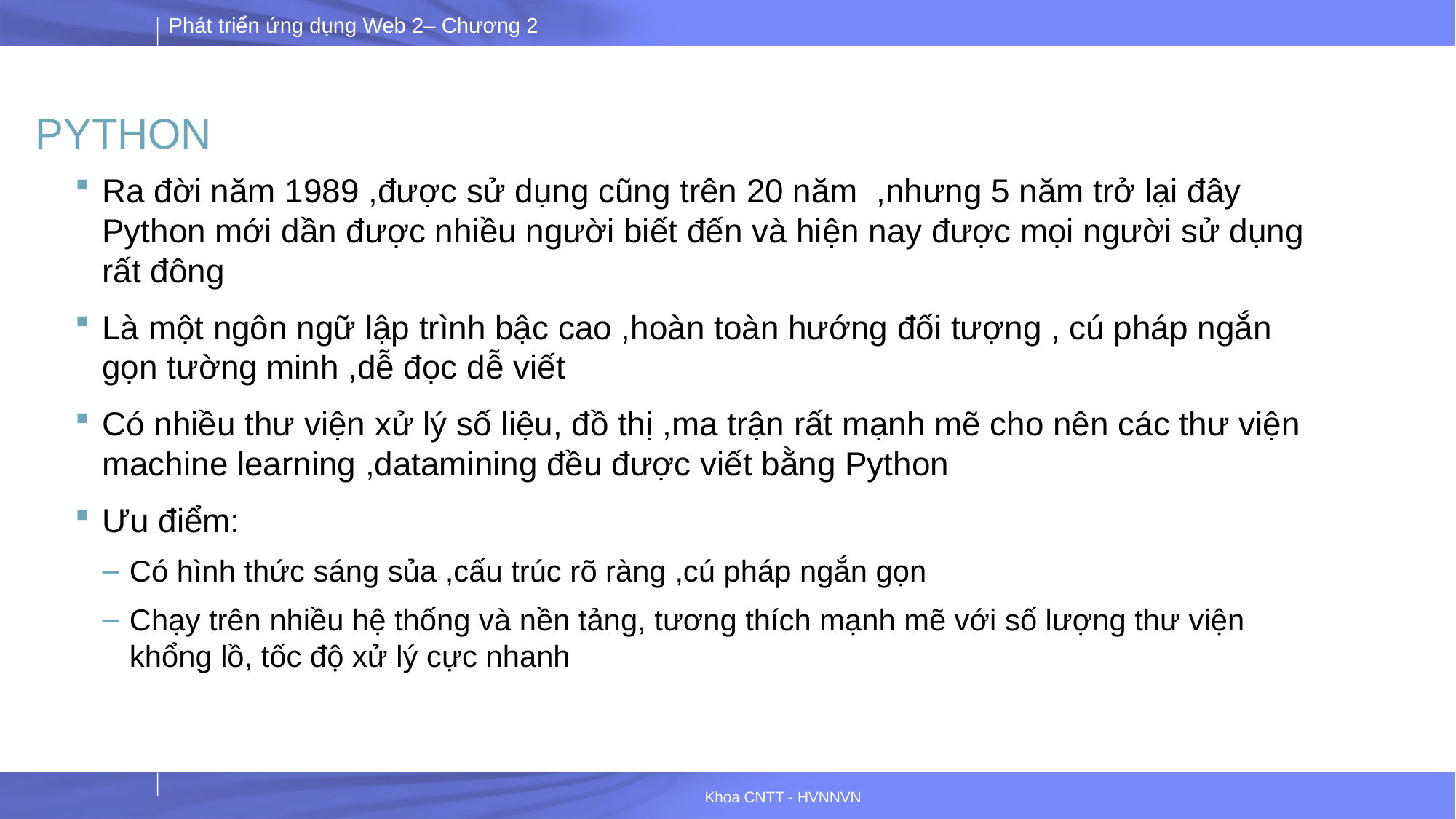

# PYTHON
Ra đời năm 1989 ,được sử dụng cũng trên 20 năm  ,nhưng 5 năm trở lại đây Python mới dần được nhiều người biết đến và hiện nay được mọi người sử dụng rất đông
Là một ngôn ngữ lập trình bậc cao ,hoàn toàn hướng đối tượng , cú pháp ngắn gọn tường minh ,dễ đọc dễ viết
Có nhiều thư viện xử lý số liệu, đồ thị ,ma trận rất mạnh mẽ cho nên các thư viện machine learning ,datamining đều được viết bằng Python
Ưu điểm:
Có hình thức sáng sủa ,cấu trúc rõ ràng ,cú pháp ngắn gọn
Chạy trên nhiều hệ thống và nền tảng, tương thích mạnh mẽ với số lượng thư viện khổng lồ, tốc độ xử lý cực nhanh